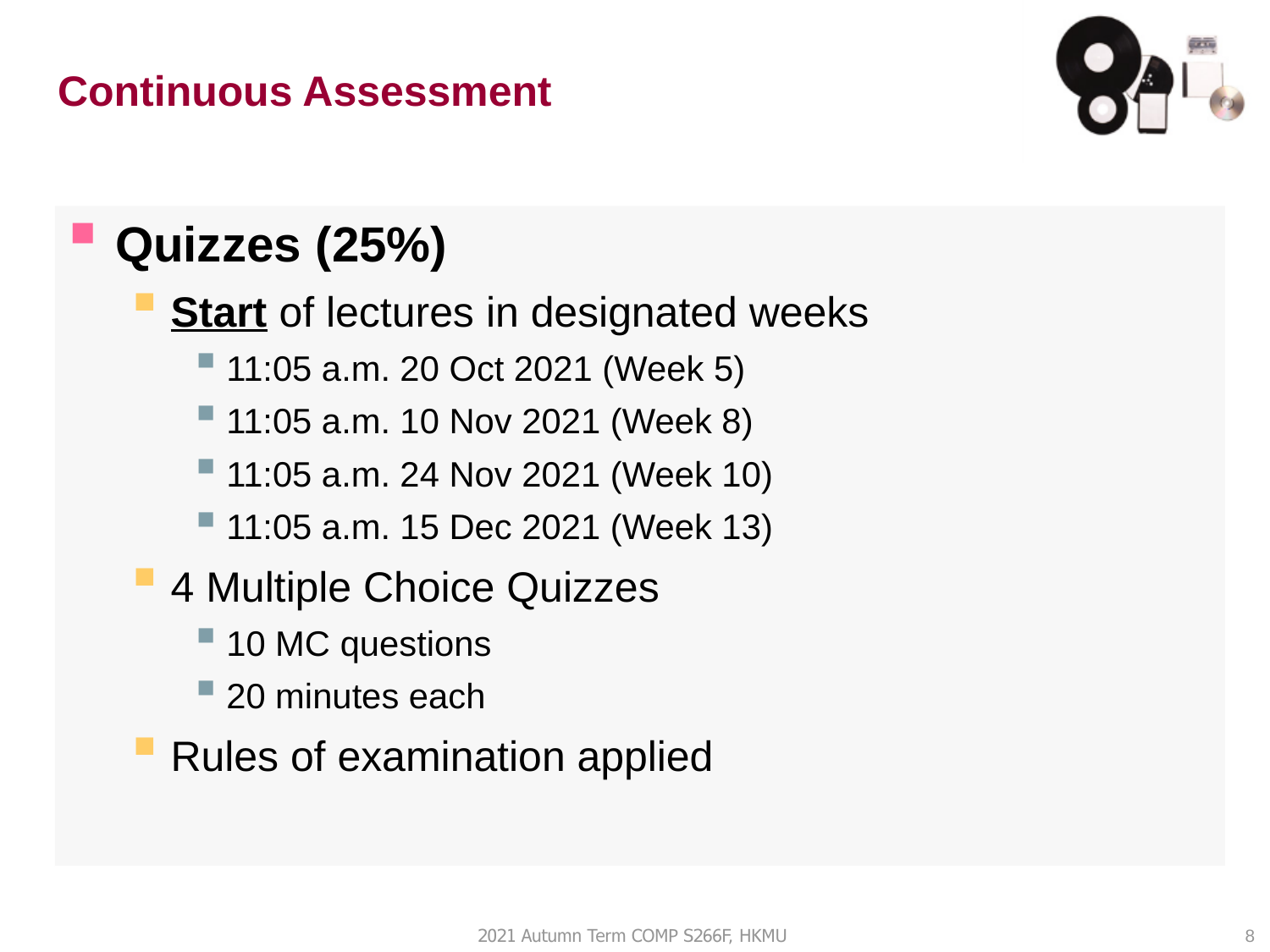

# Continuous Assessment
Quizzes (25%)
Start of lectures in designated weeks
11:05 a.m. 20 Oct 2021 (Week 5)
11:05 a.m. 10 Nov 2021 (Week 8)
11:05 a.m. 24 Nov 2021 (Week 10)
11:05 a.m. 15 Dec 2021 (Week 13)
4 Multiple Choice Quizzes
10 MC questions
20 minutes each
Rules of examination applied
2021 Autumn Term COMP S266F, HKMU
8